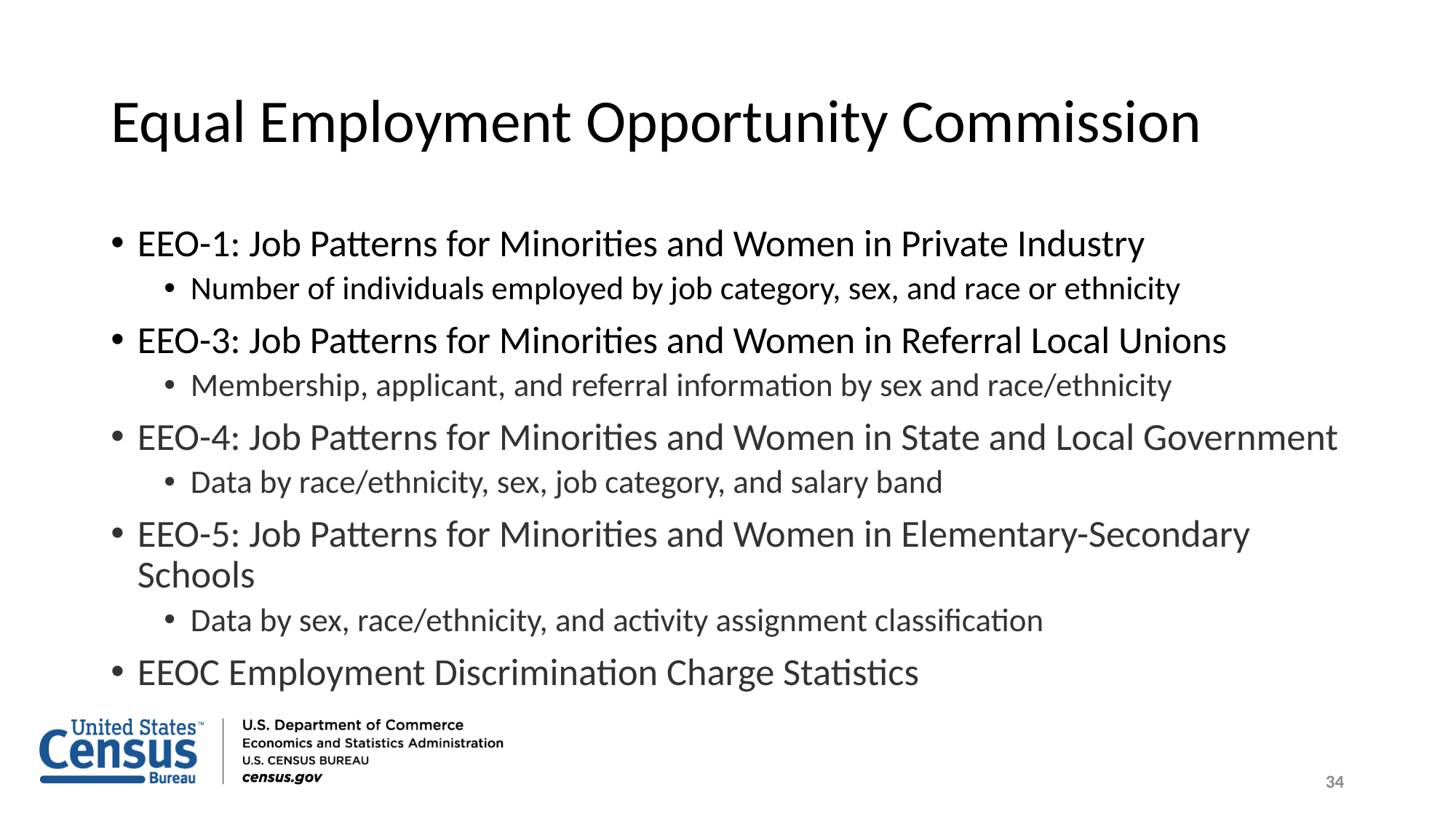

# Equal Employment Opportunity Commission
EEO-1: Job Patterns for Minorities and Women in Private Industry
Number of individuals employed by job category, sex, and race or ethnicity
EEO-3: Job Patterns for Minorities and Women in Referral Local Unions
Membership, applicant, and referral information by sex and race/ethnicity
EEO-4: Job Patterns for Minorities and Women in State and Local Government
Data by race/ethnicity, sex, job category, and salary band
EEO-5: Job Patterns for Minorities and Women in Elementary-Secondary Schools
Data by sex, race/ethnicity, and activity assignment classification
EEOC Employment Discrimination Charge Statistics

34